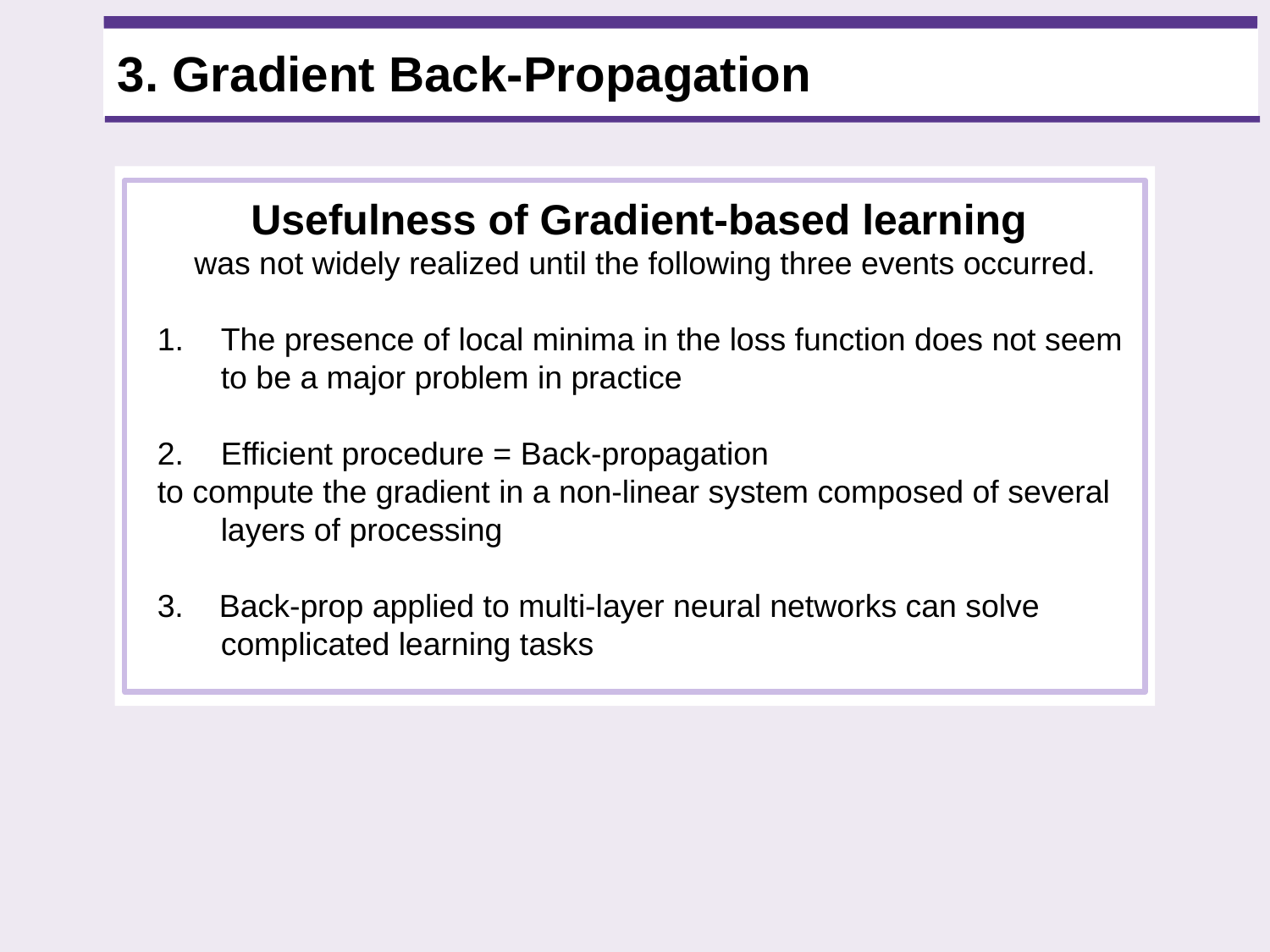

3. Gradient Back-Propagation

Usefulness of Gradient-based learning
was not widely realized until the following three events occurred.

The presence of local minima in the loss function does not seem to be a major problem in practice

Efficient procedure = Back-propagation
to compute the gradient in a non-linear system composed of several layers of processing

3.    Back-prop applied to multi-layer neural networks can solve complicated learning tasks